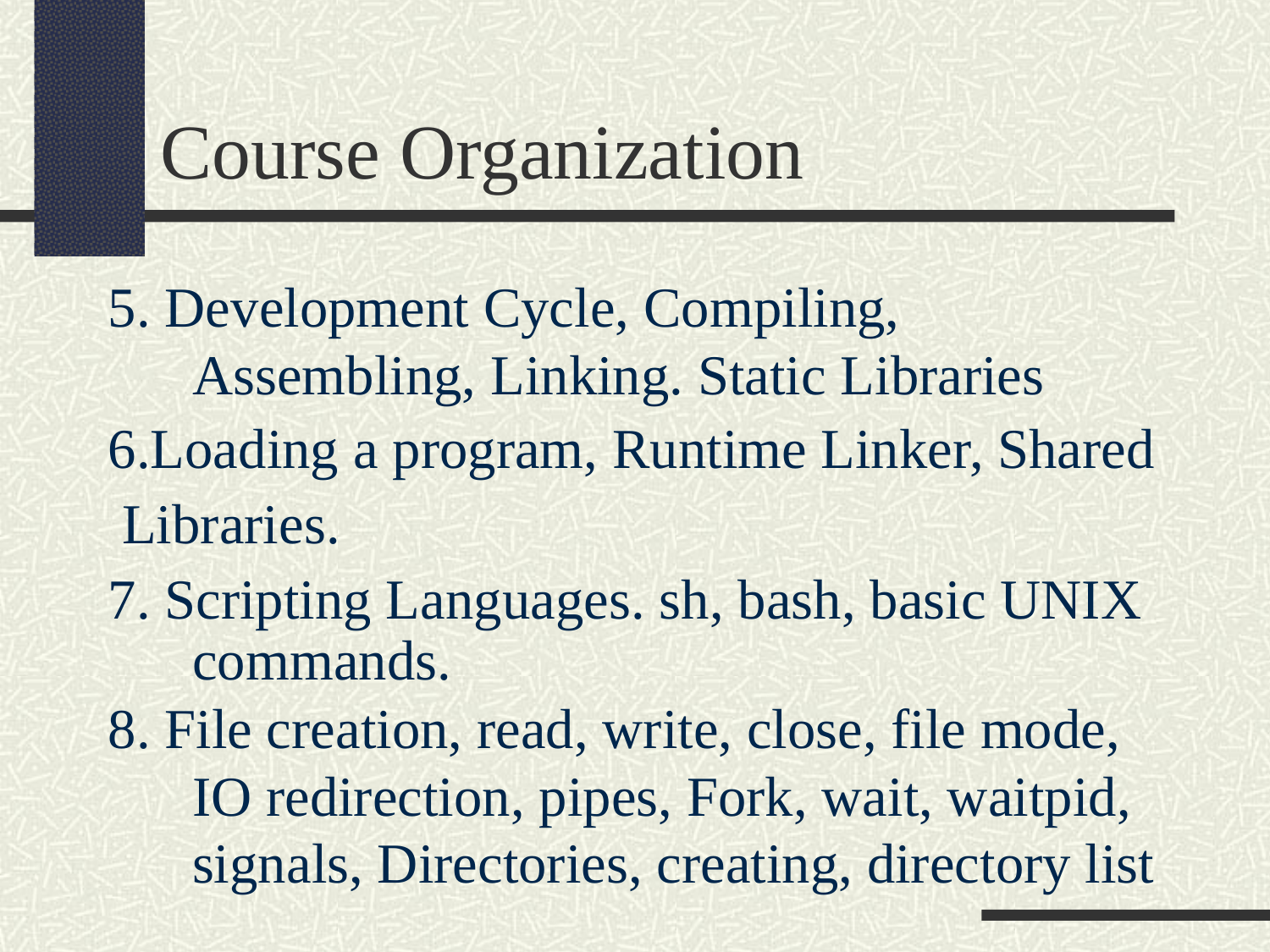

Course Organization
5. Development Cycle, Compiling, Assembling, Linking. Static Libraries
6.Loading a program, Runtime Linker, Shared
 Libraries.
7. Scripting Languages. sh, bash, basic UNIX commands.
8. File creation, read, write, close, file mode, IO redirection, pipes, Fork, wait, waitpid, signals, Directories, creating, directory list